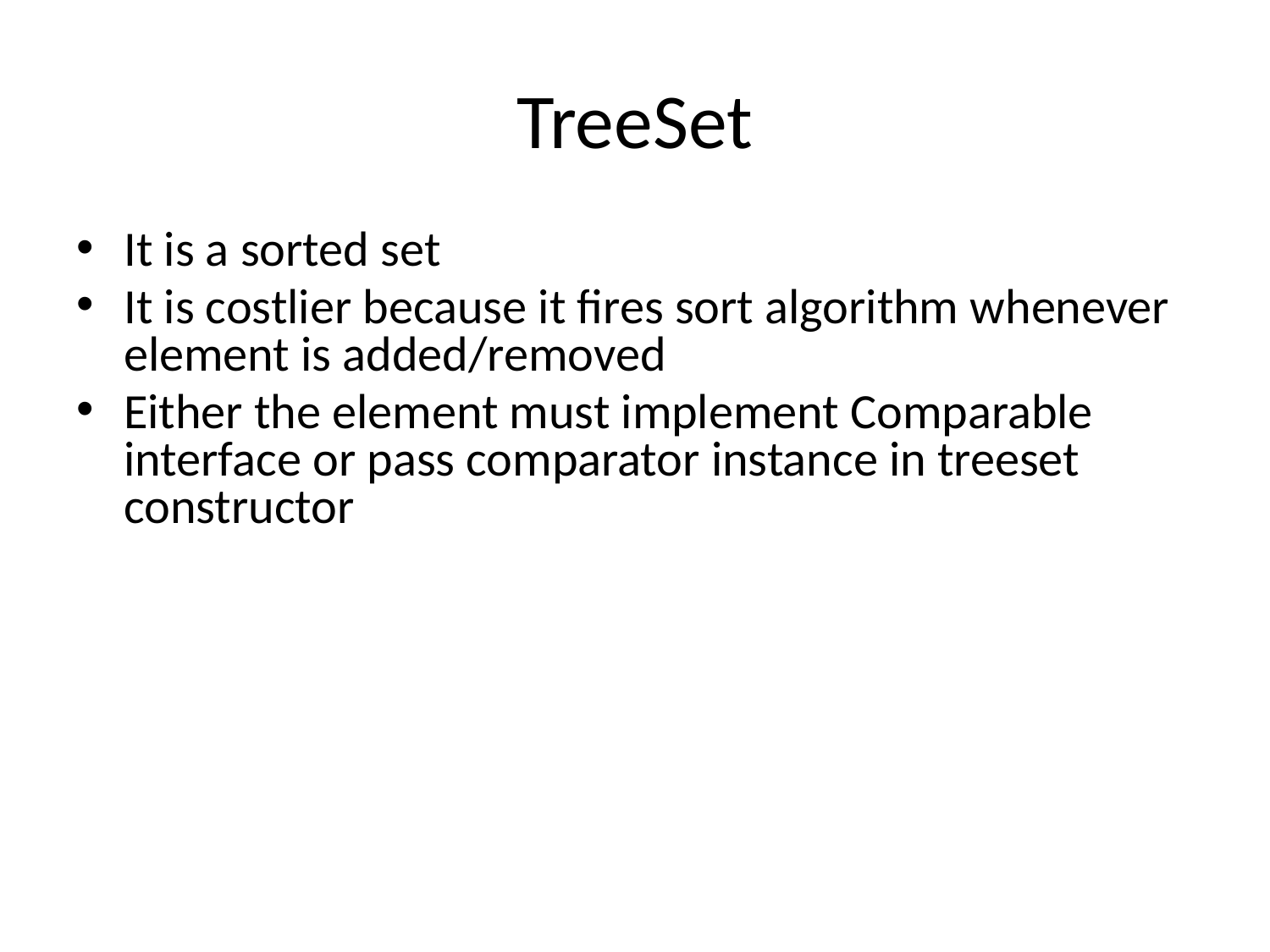

# TreeSet
It is a sorted set
It is costlier because it fires sort algorithm whenever element is added/removed
Either the element must implement Comparable interface or pass comparator instance in treeset constructor